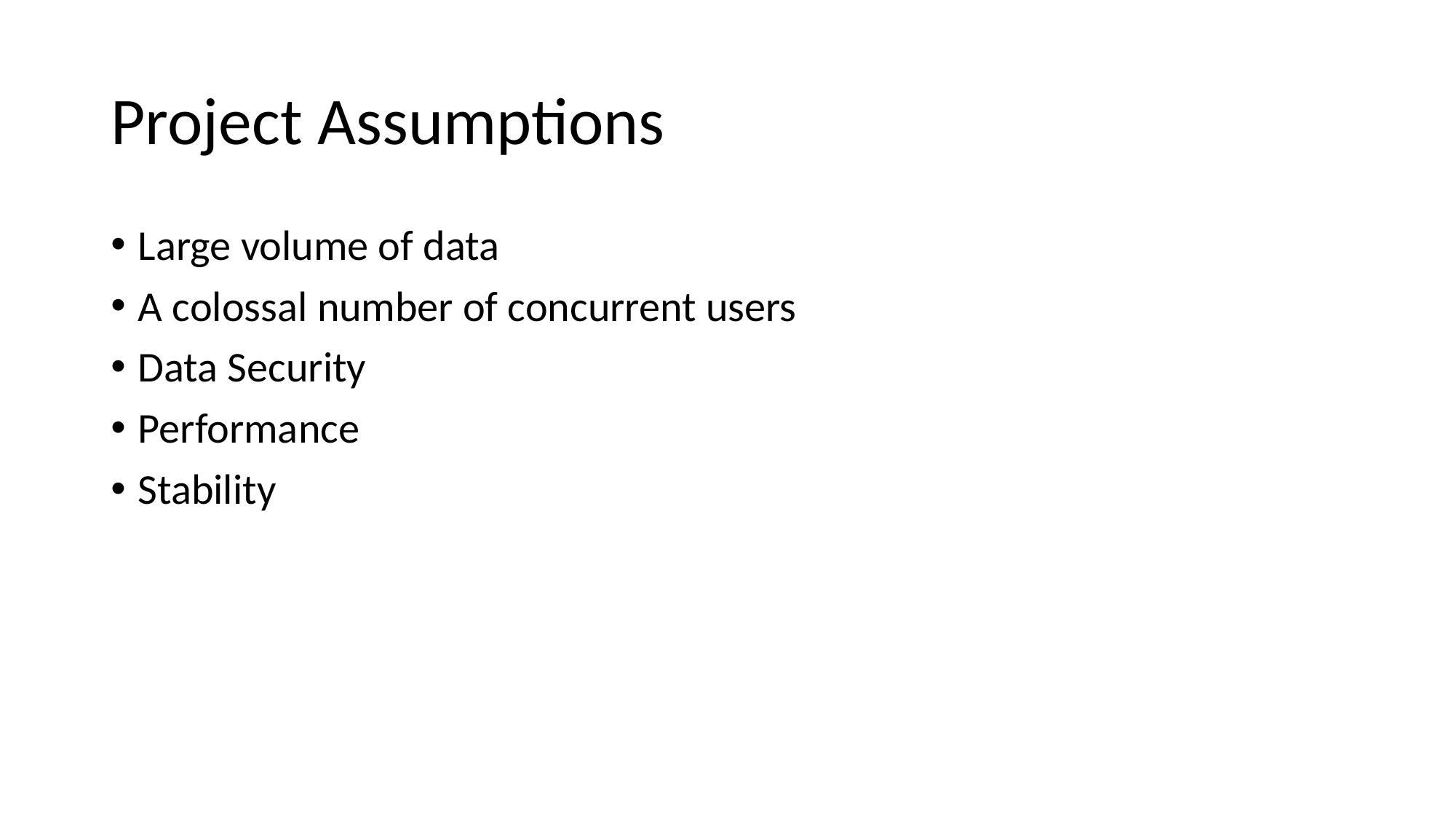

# Project Assumptions
Large volume of data
A colossal number of concurrent users
Data Security
Performance
Stability